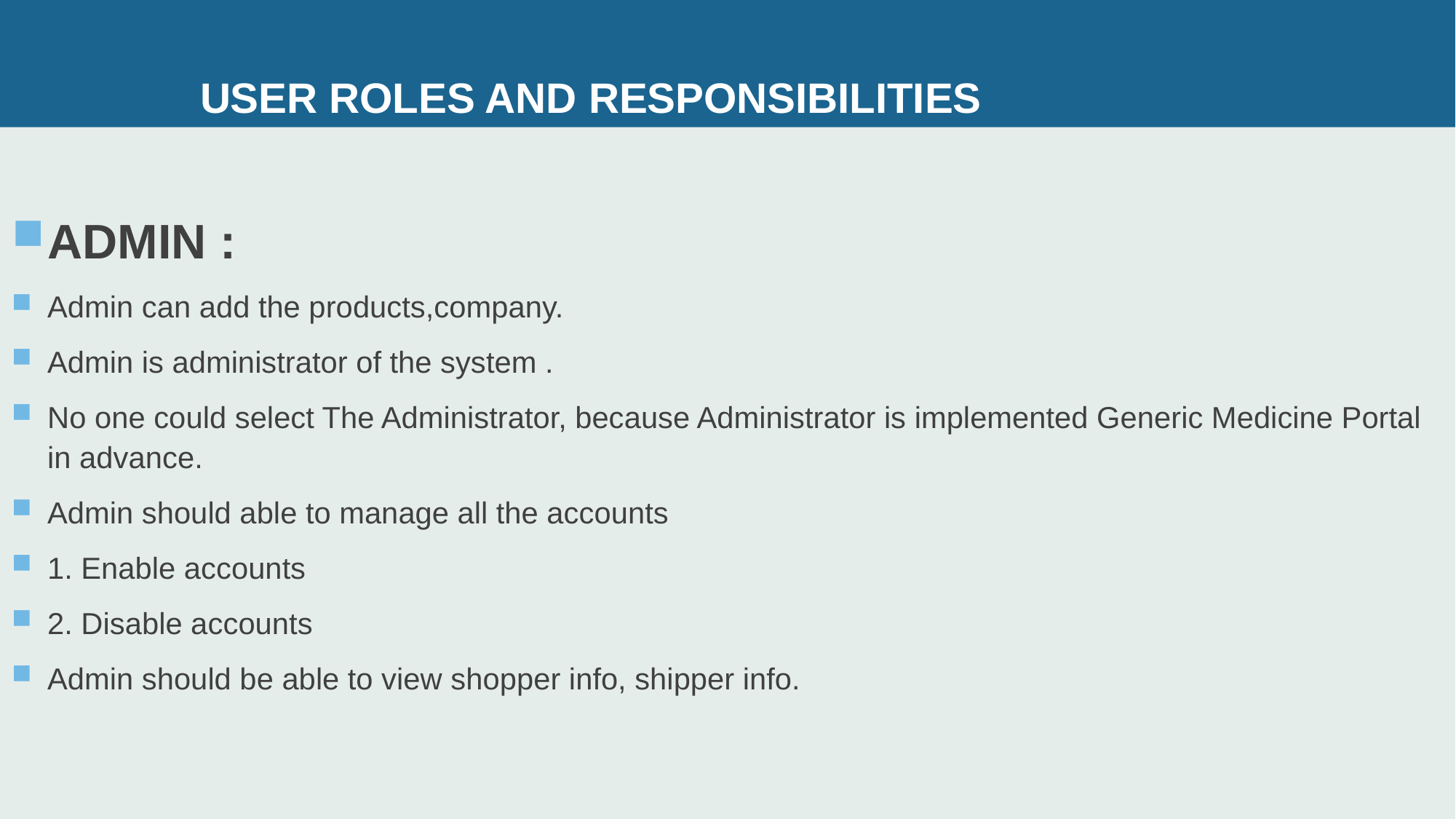

# USER ROLES AND RESPONSIBILITIES
ADMIN :
Admin can add the products,company.
Admin is administrator of the system .
No one could select The Administrator, because Administrator is implemented Generic Medicine Portal  in advance.
Admin should able to manage all the accounts
1. Enable accounts
2. Disable accounts
Admin should be able to view shopper info, shipper info.